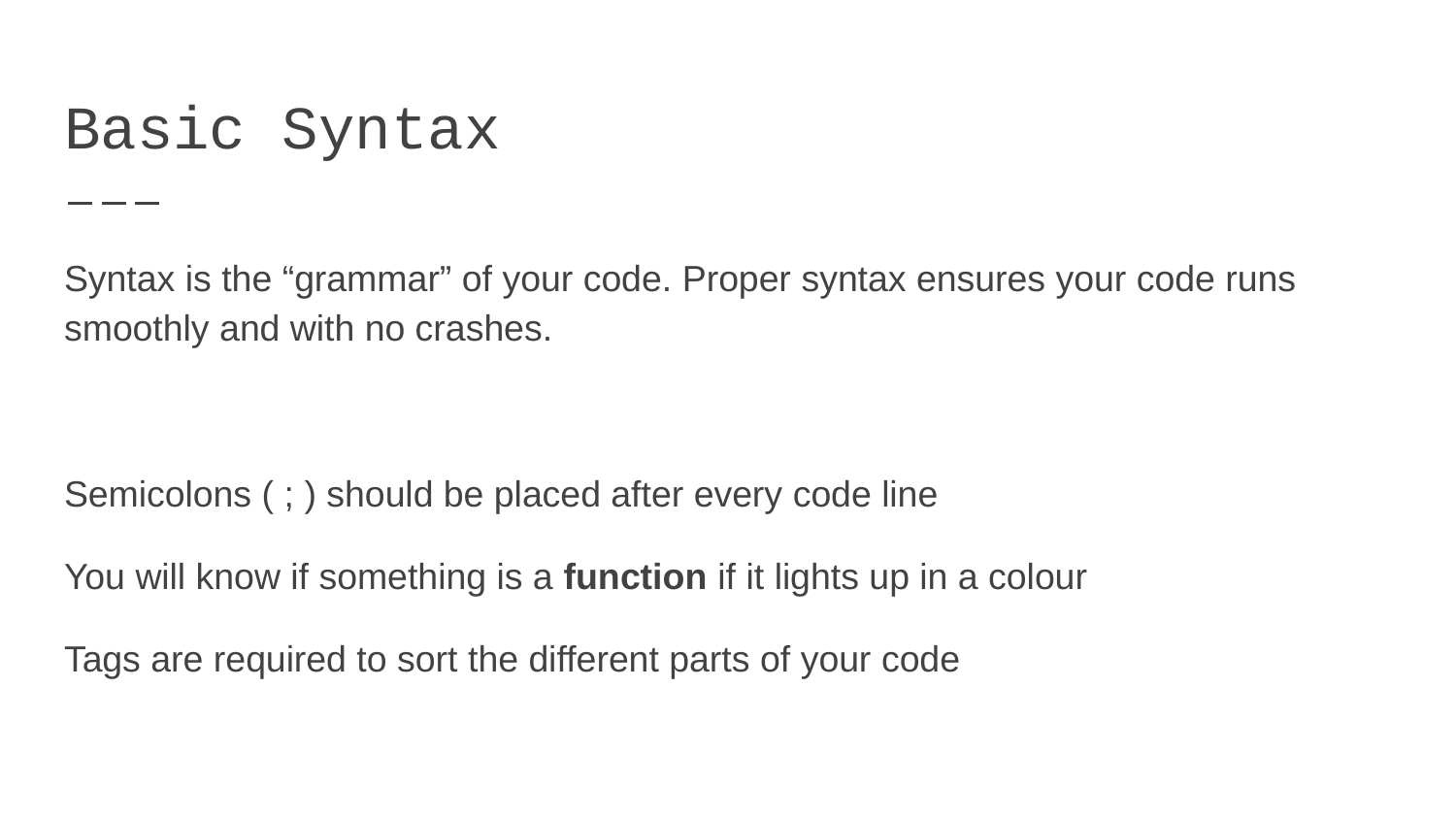

# Basic Syntax
Syntax is the “grammar” of your code. Proper syntax ensures your code runs smoothly and with no crashes.

Semicolons ( ; ) should be placed after every code line
You will know if something is a function if it lights up in a colour
Tags are required to sort the different parts of your code